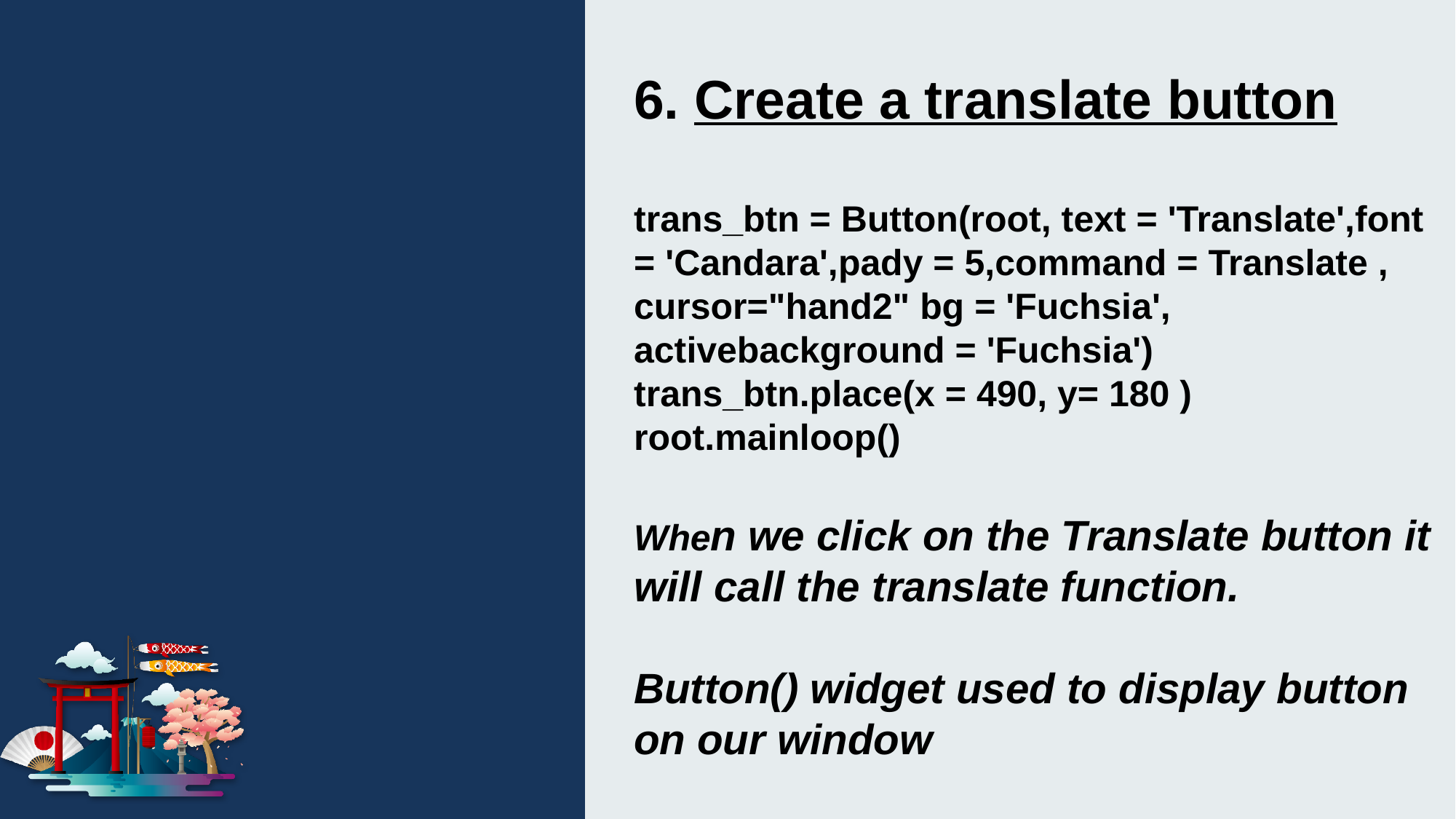

6. Create a translate button

trans_btn = Button(root, text = 'Translate',font = 'Candara',pady = 5,command = Translate , cursor="hand2" bg = 'Fuchsia', activebackground = 'Fuchsia')
trans_btn.place(x = 490, y= 180 )
root.mainloop()

When we click on the Translate button it will call the translate function.

Button() widget used to display button on our window